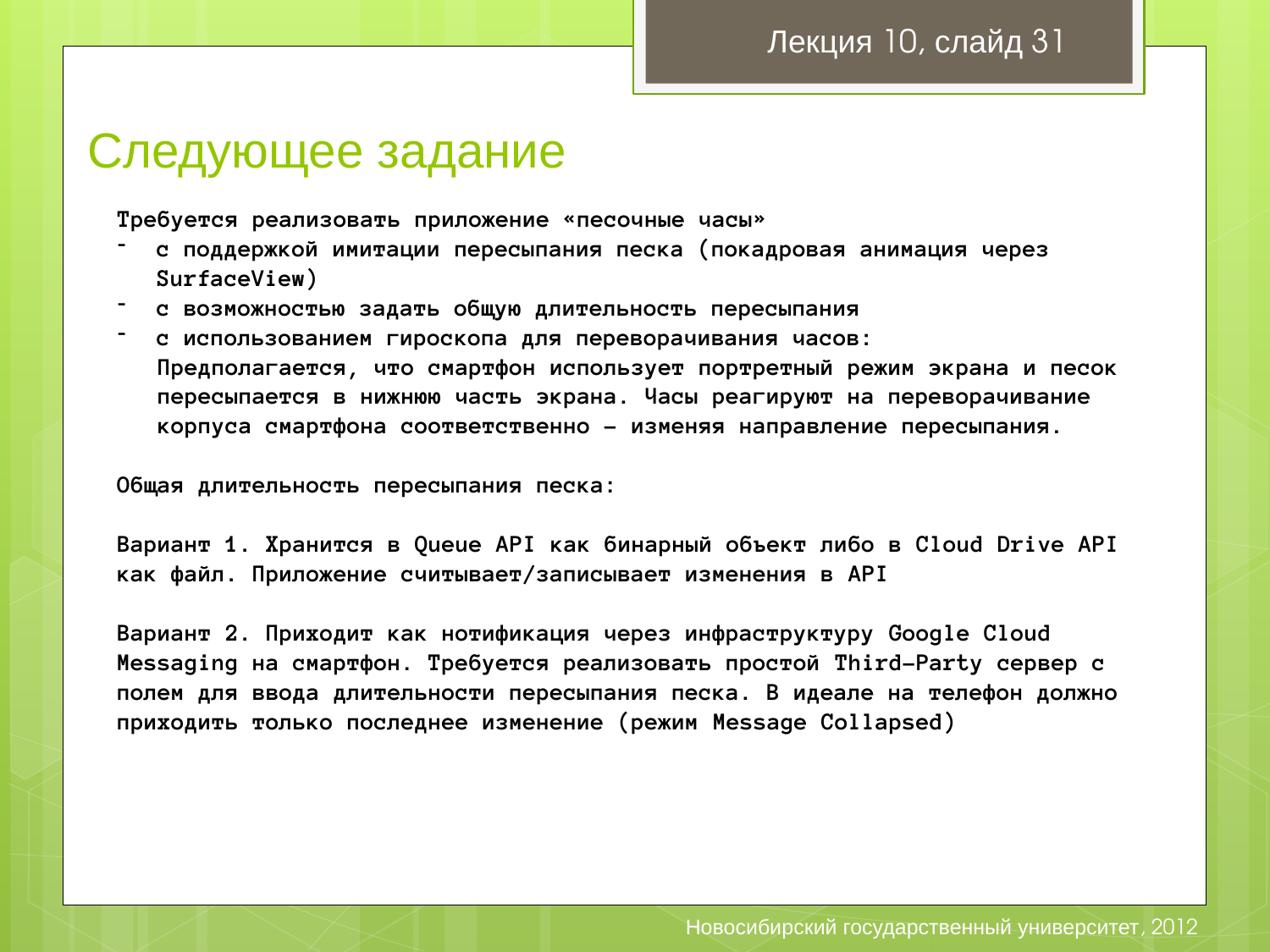

Лекция 10, слайд 31
# Следующее задание
Требуется реализовать приложение «песочные часы»
с поддержкой имитации пересыпания песка (покадровая анимация через SurfaceView)
c возможностью задать общую длительность пересыпания
с использованием гироскопа для переворачивания часов:
   Предполагается, что смартфон использует портретный режим экрана и песок
   пересыпается в нижнюю часть экрана. Часы реагируют на переворачивание
   корпуса смартфона соответственно – изменяя направление пересыпания.

Общая длительность пересыпания песка:

Вариант 1. Хранится в Queue API как бинарный объект либо в Cloud Drive API как файл. Приложение считывает/записывает изменения в API

Вариант 2. Приходит как нотификация через инфраструктуру Google Cloud Messaging на смартфон. Требуется реализовать простой Third-Party сервер с полем для ввода длительности пересыпания песка. В идеале на телефон должно приходить только последнее изменение (режим Message Collapsed)

Новосибирский государственный университет, 2012